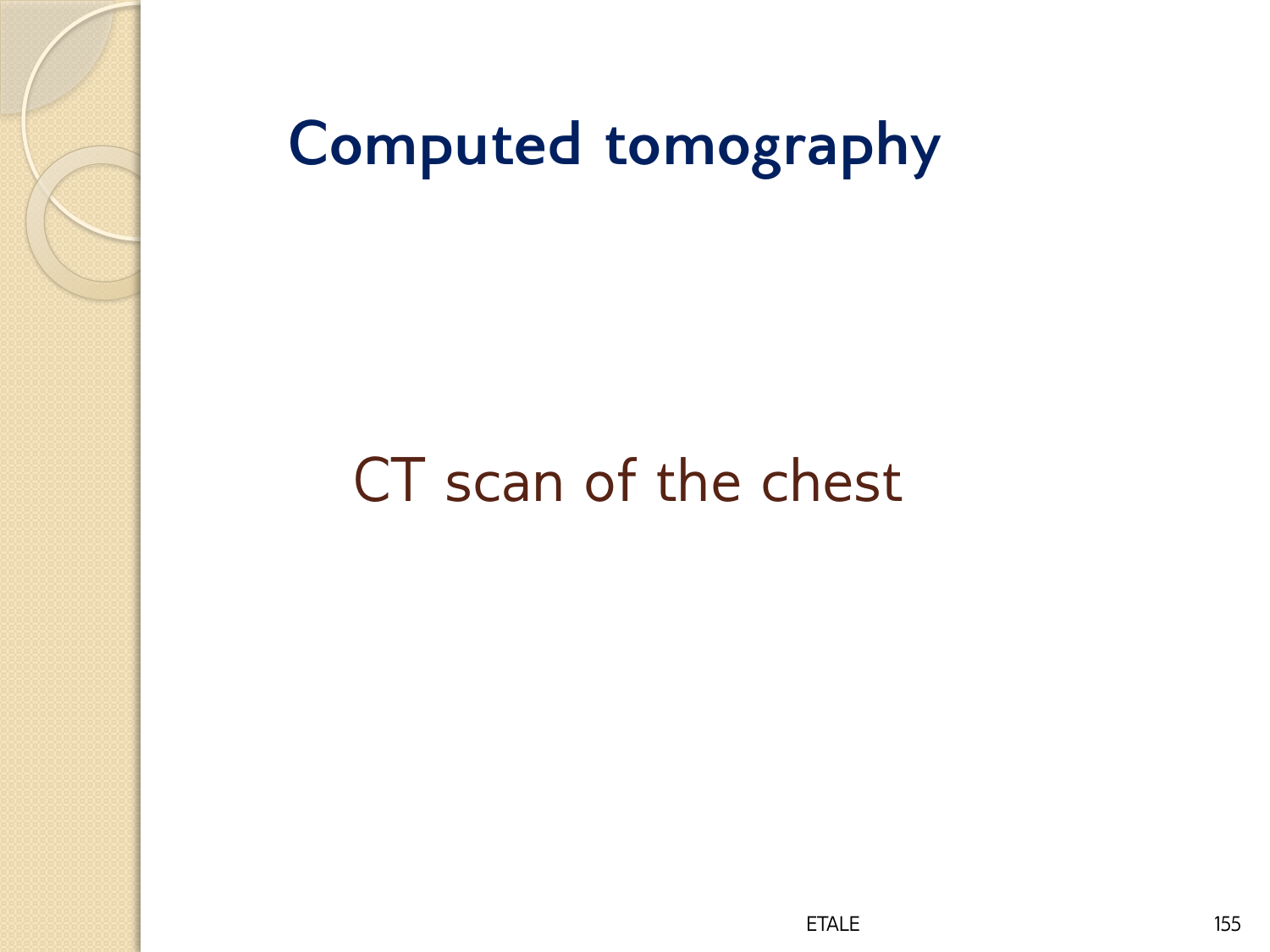

Computed tomography
# CT scan of the chest
ETALE
155